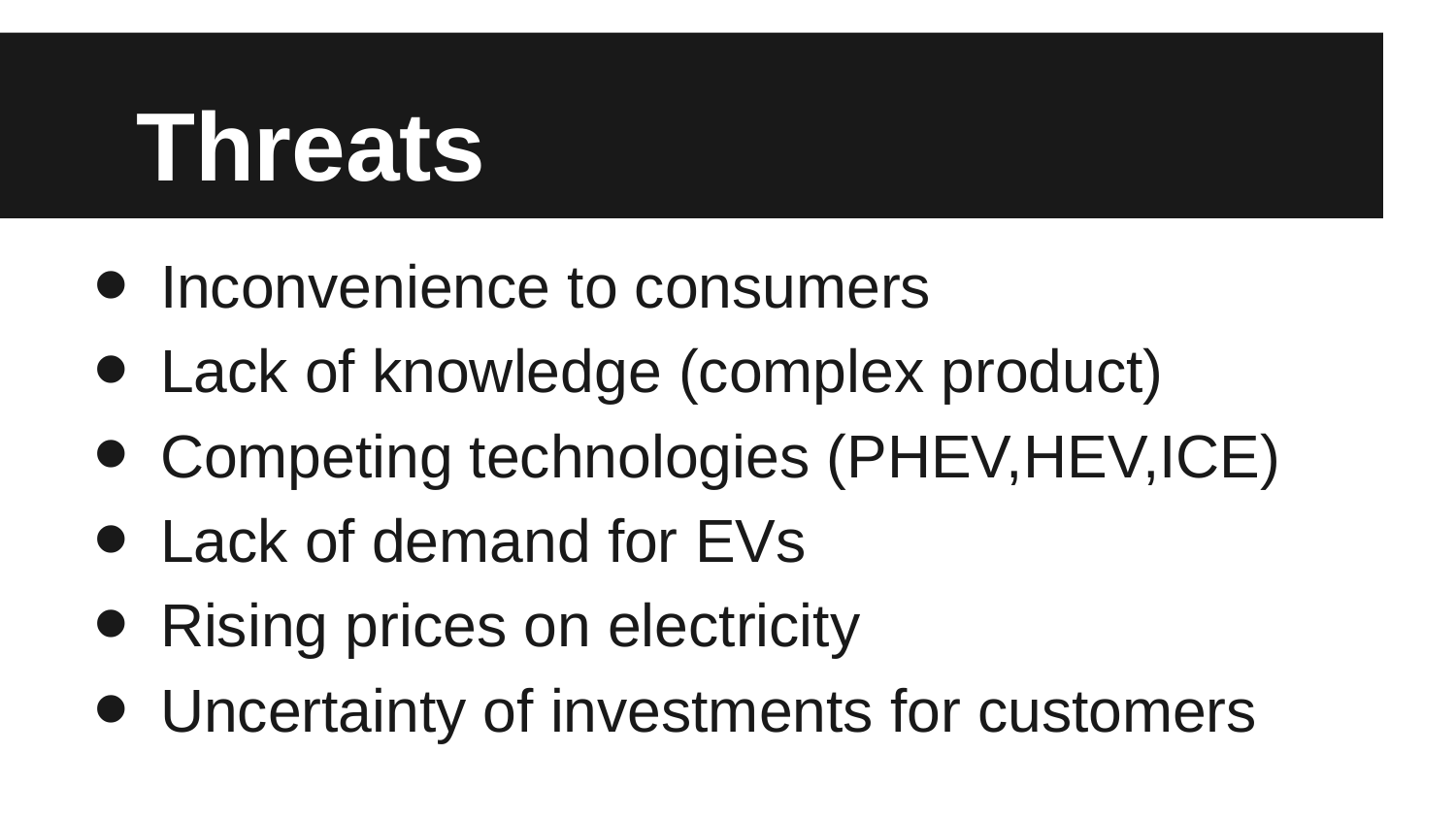

# Threats
Inconvenience to consumers
Lack of knowledge (complex product)
Competing technologies (PHEV,HEV,ICE)
Lack of demand for EVs
Rising prices on electricity
Uncertainty of investments for customers